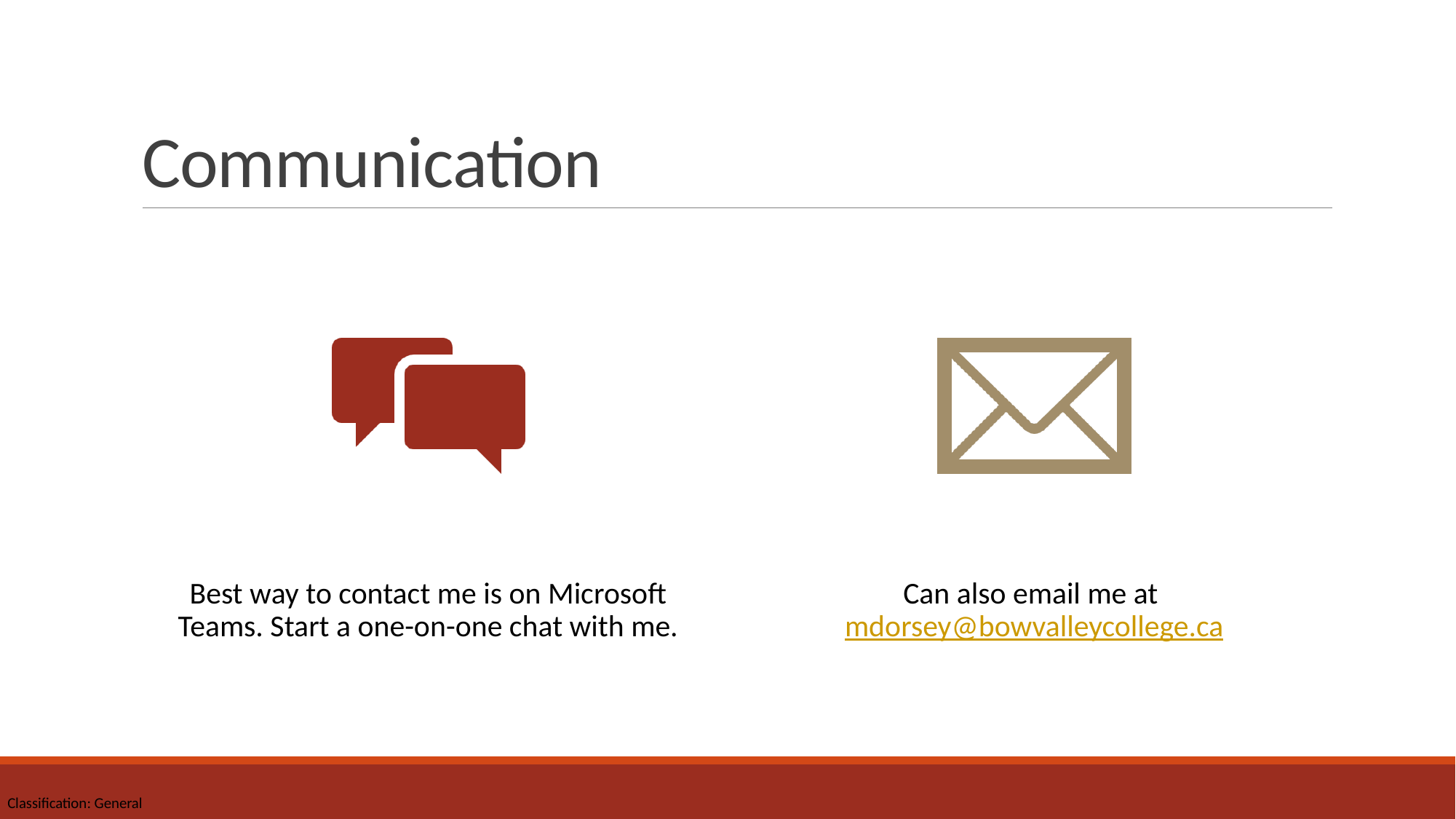

# Communication
Best way to contact me is on Microsoft Teams. Start a one-on-one chat with me.
Can also email me at mdorsey@bowvalleycollege.ca